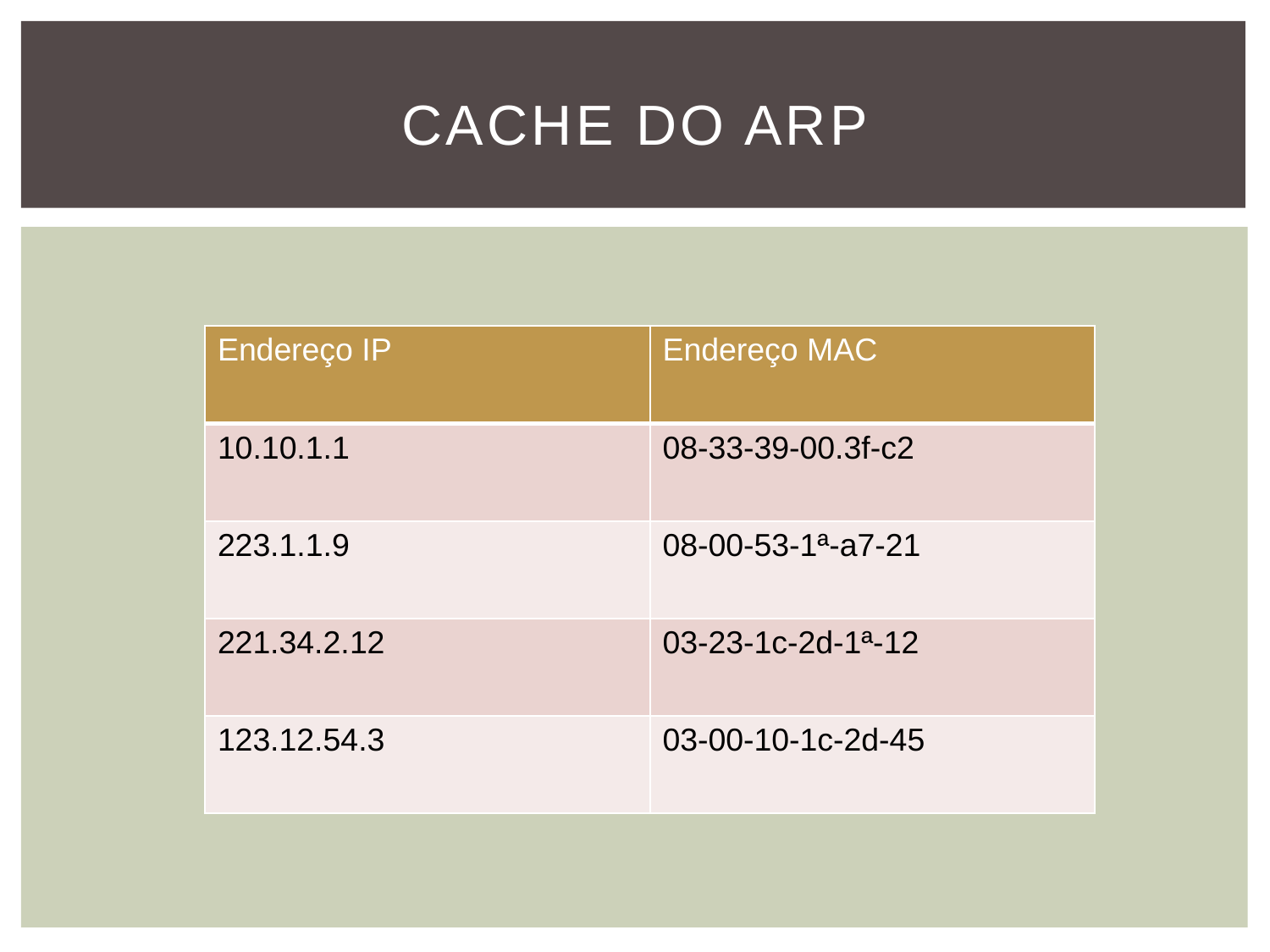

# CACHE DO ARP
| Endereço IP | Endereço MAC |
| --- | --- |
| 10.10.1.1 | 08-33-39-00.3f-c2 |
| 223.1.1.9 | 08-00-53-1ª-a7-21 |
| 221.34.2.12 | 03-23-1c-2d-1ª-12 |
| 123.12.54.3 | 03-00-10-1c-2d-45 |